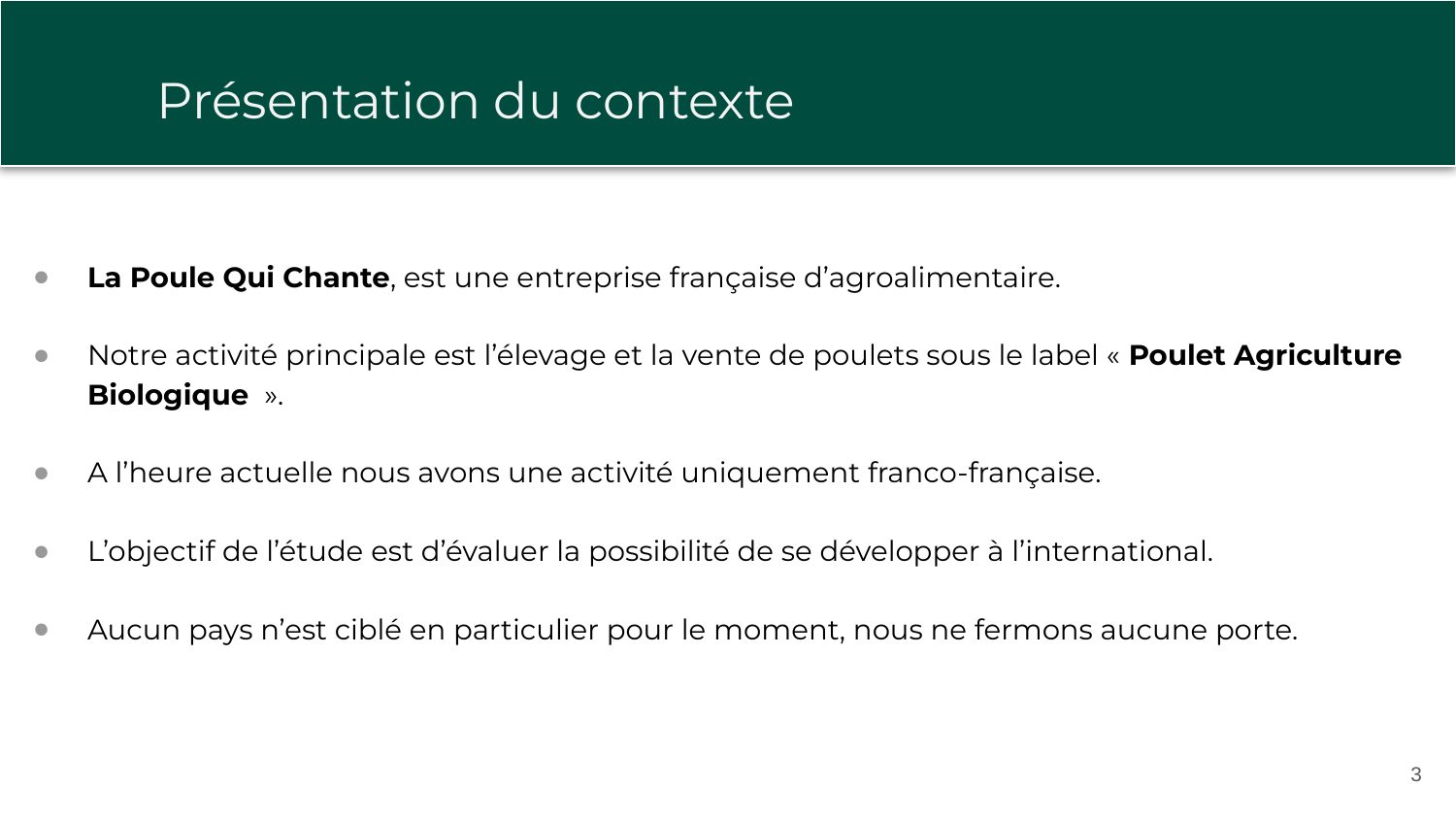

Présentation du contexte

La Poule Qui Chante, est une entreprise française d’agroalimentaire.

Notre activité principale est l’élevage et la vente de poulets sous le label « Poulet Agriculture Biologique  ».

A l’heure actuelle nous avons une activité uniquement franco-française.

L’objectif de l’étude est d’évaluer la possibilité de se développer à l’international.

Aucun pays n’est ciblé en particulier pour le moment, nous ne fermons aucune porte.

3